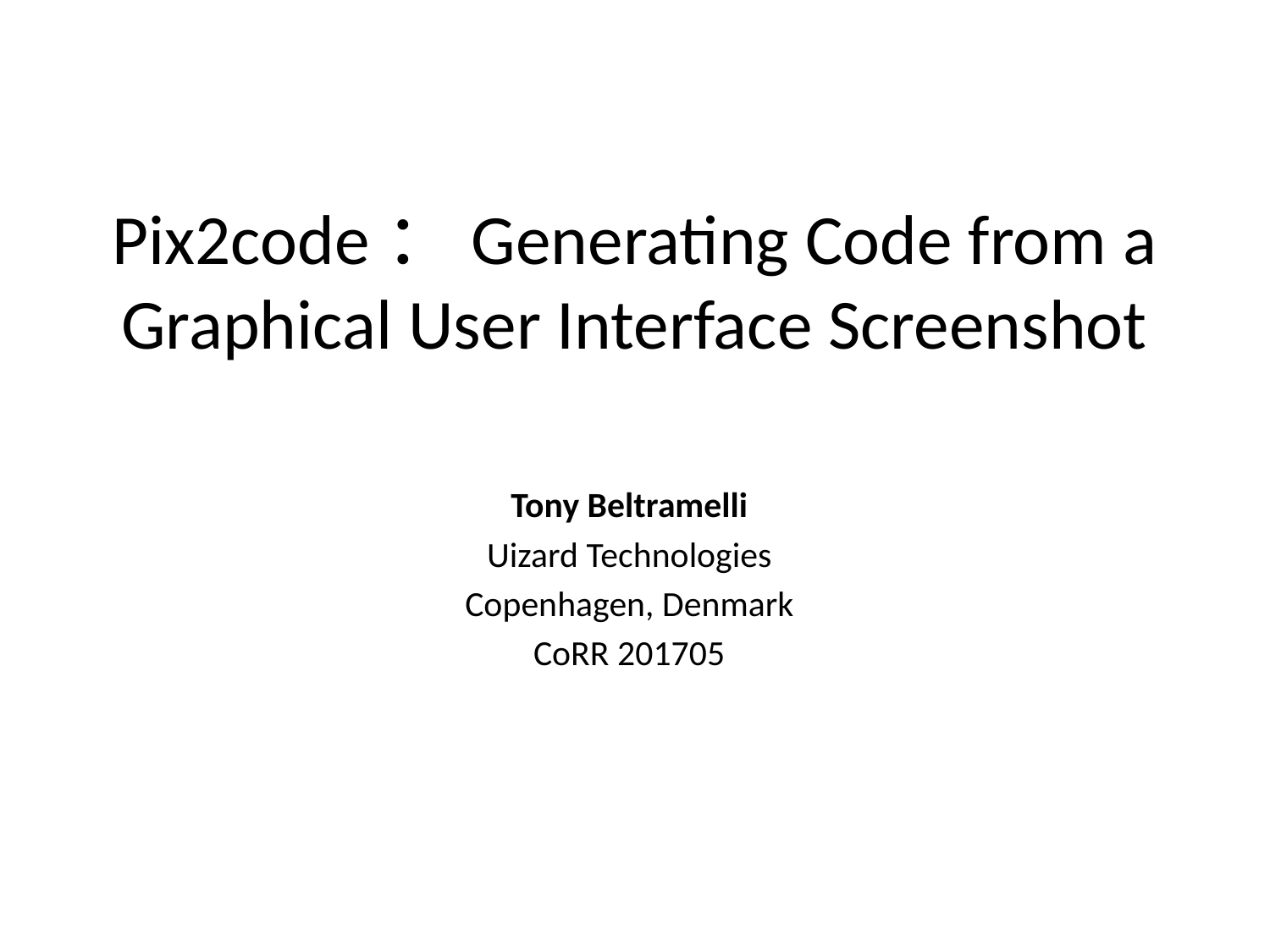

# Pix2code：Generating Code from a Graphical User Interface Screenshot
Tony Beltramelli
Uizard Technologies
Copenhagen, Denmark
CoRR 201705